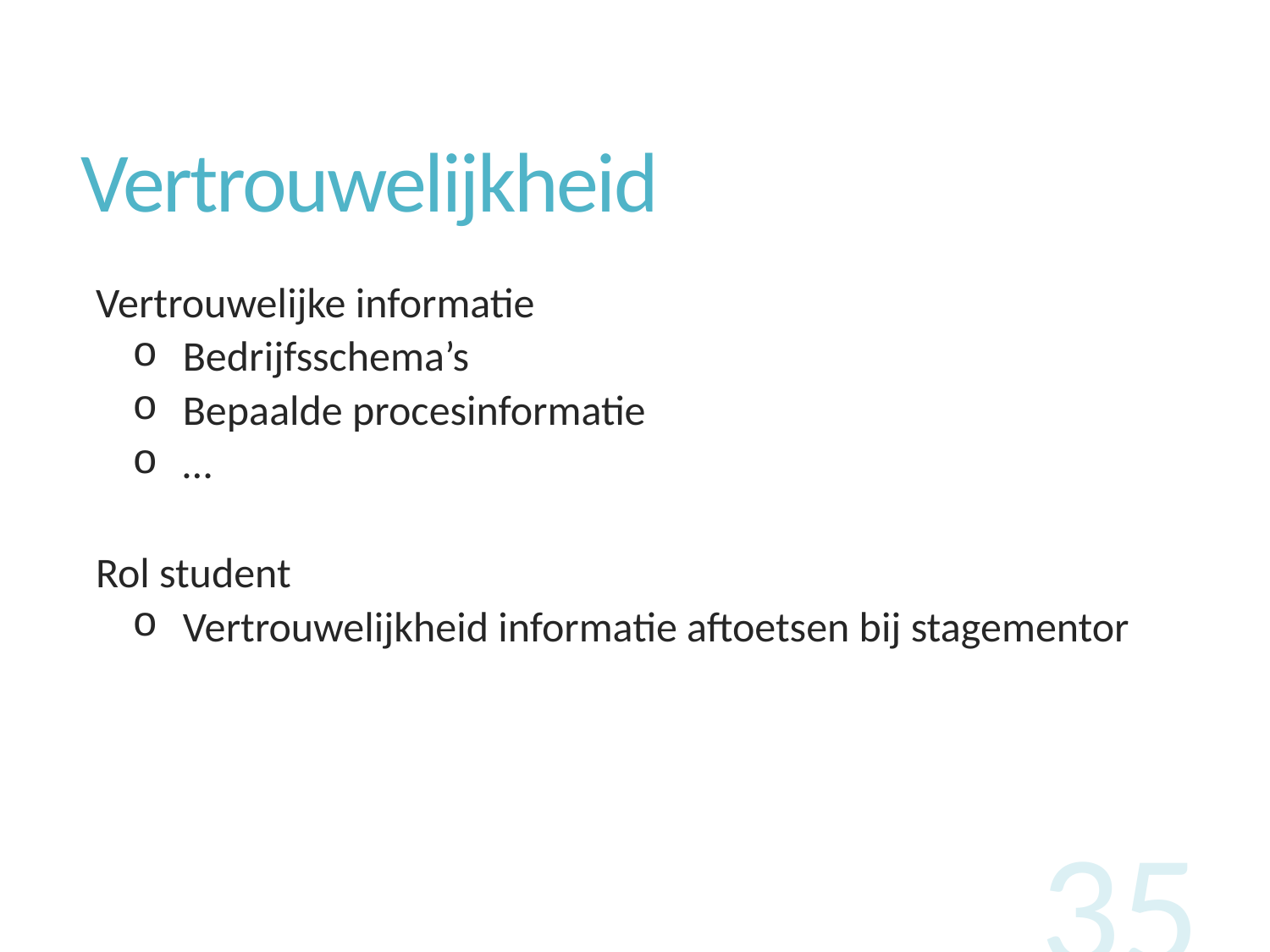

# Vertrouwelijkheid
Vertrouwelijke informatie
Bedrijfsschema’s
Bepaalde procesinformatie
…
Rol student
Vertrouwelijkheid informatie aftoetsen bij stagementor

35